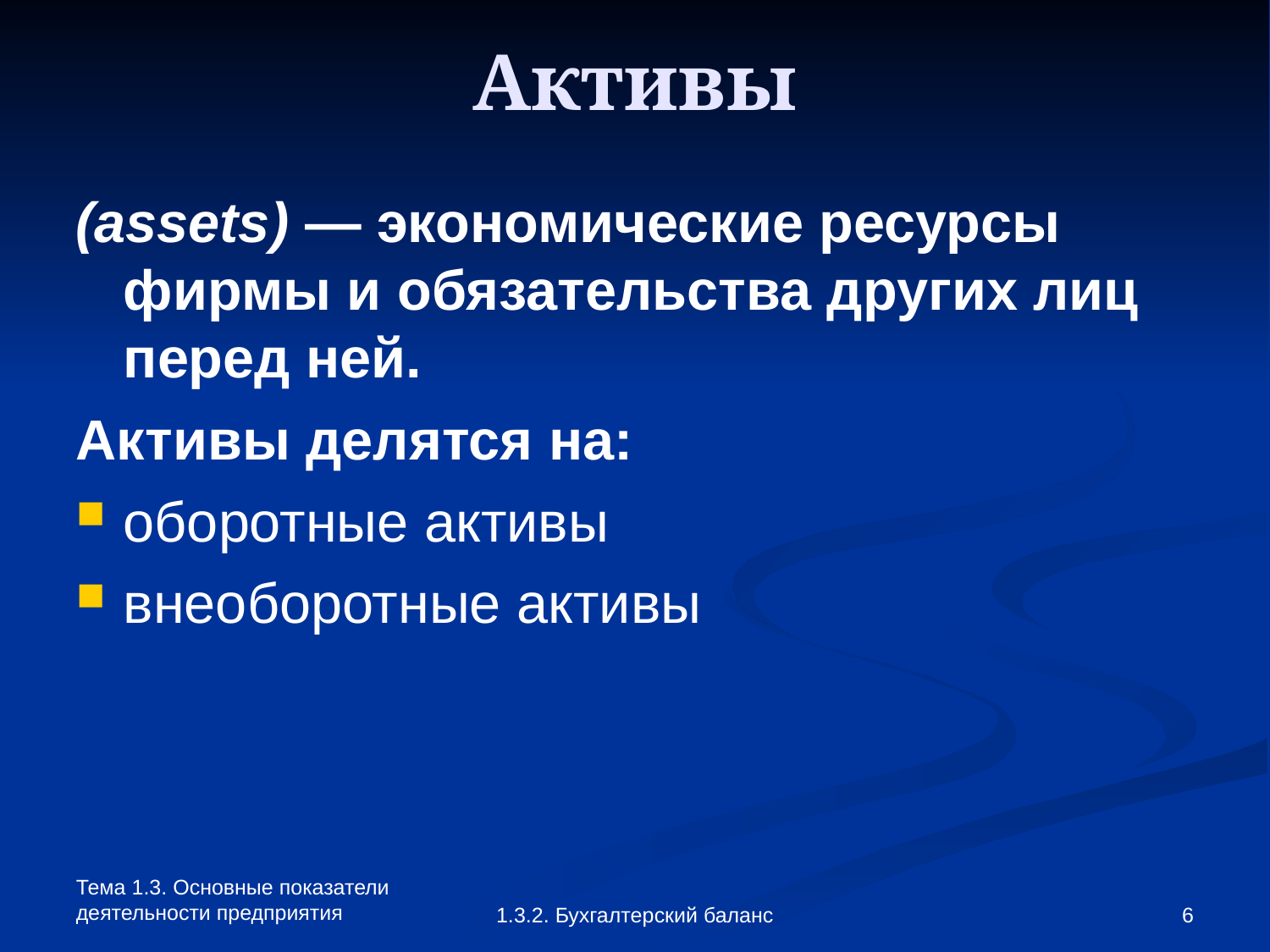

Активы
(assets) — экономические ресурсы фирмы и обязательства других лиц перед ней.
Активы делятся на:
оборотные активы
внеоборотные активы
Тема 1.3. Основные показатели деятельности предприятия
1.3.2. Бухгалтерский баланс
6